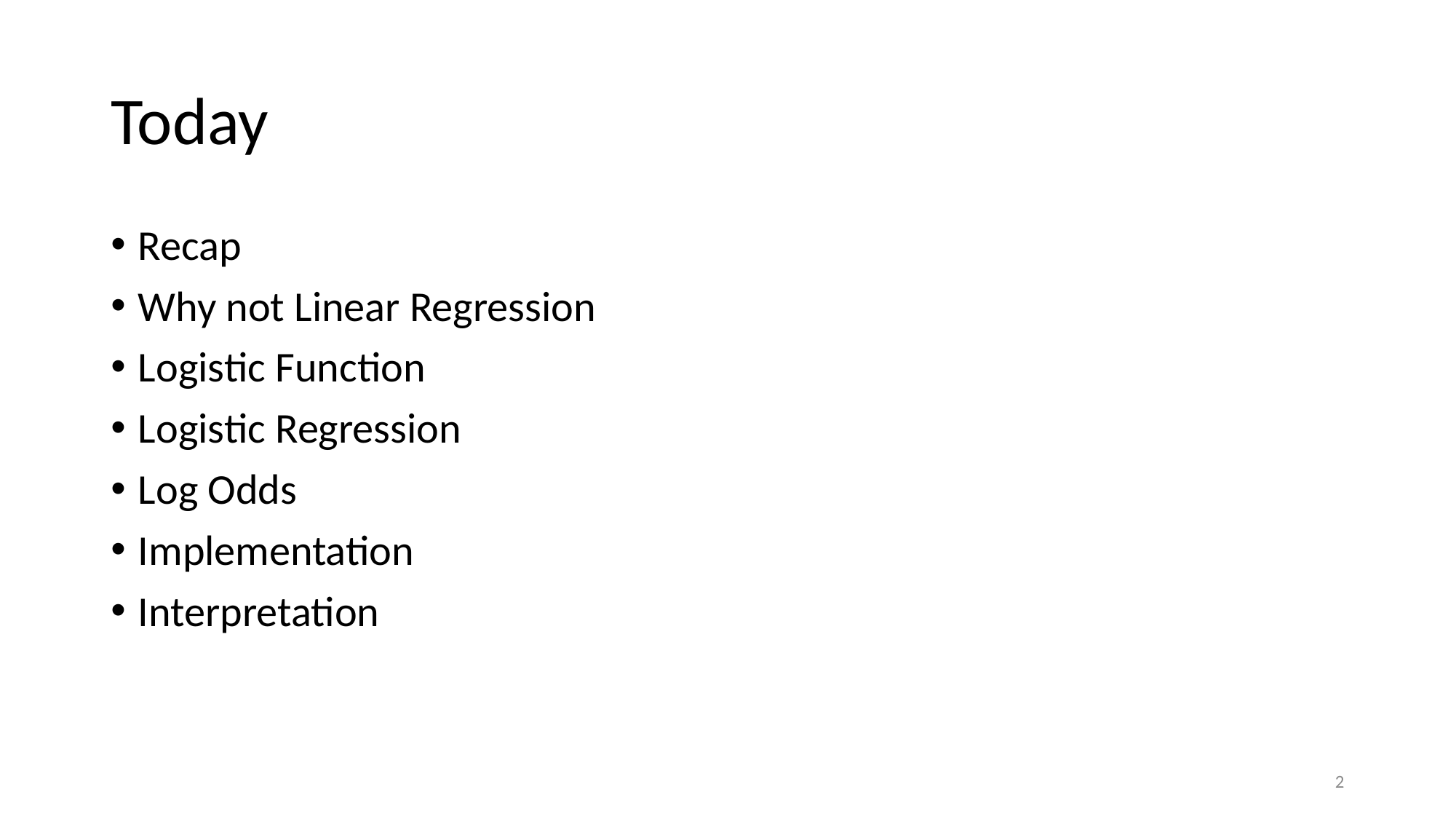

# Today
Recap
Why not Linear Regression
Logistic Function
Logistic Regression
Log Odds
Implementation
Interpretation
2